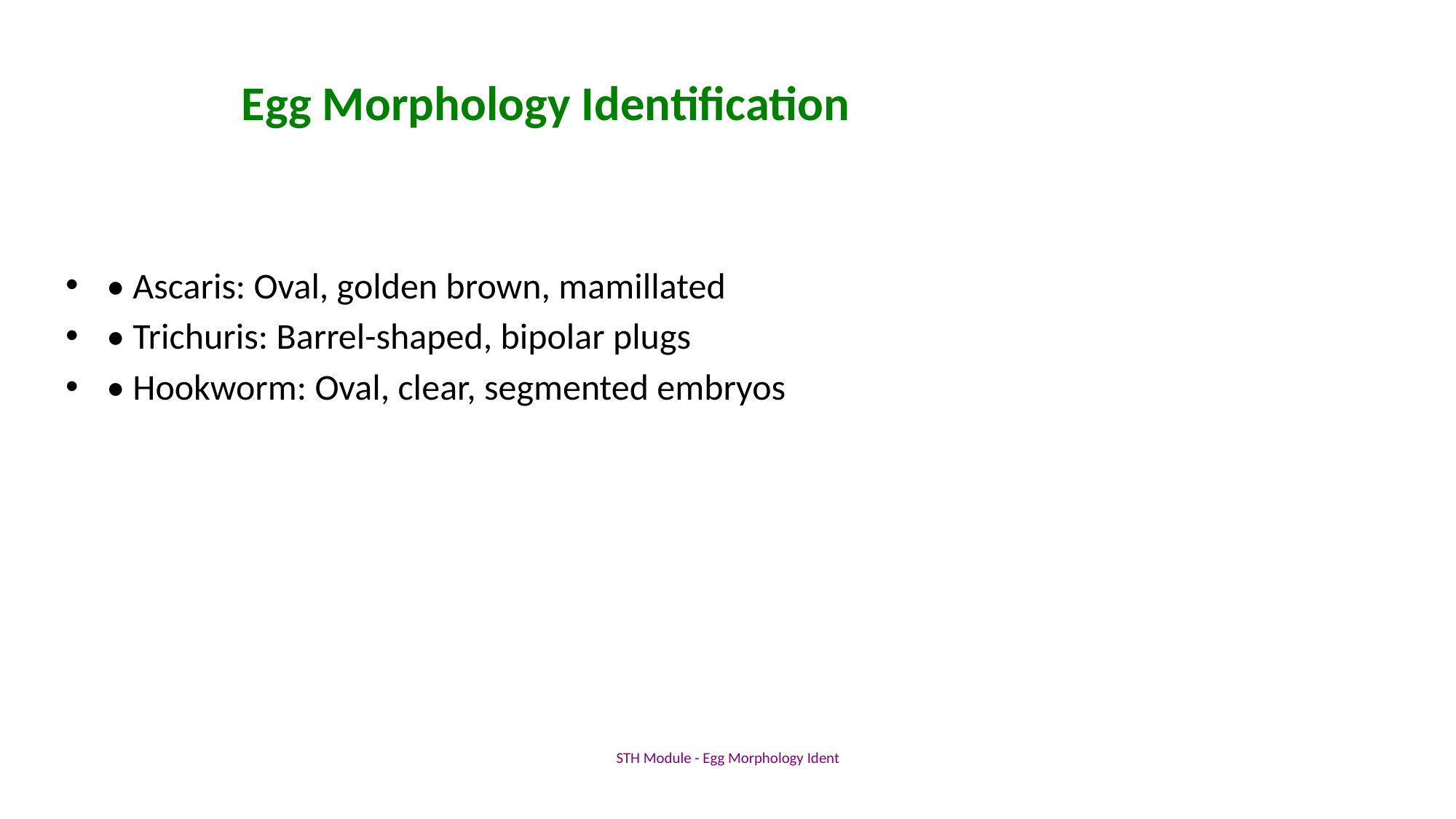

# Egg Morphology Identification

• Ascaris: Oval, golden brown, mamillated
• Trichuris: Barrel-shaped, bipolar plugs
• Hookworm: Oval, clear, segmented embryos
STH Module - Egg Morphology Ident